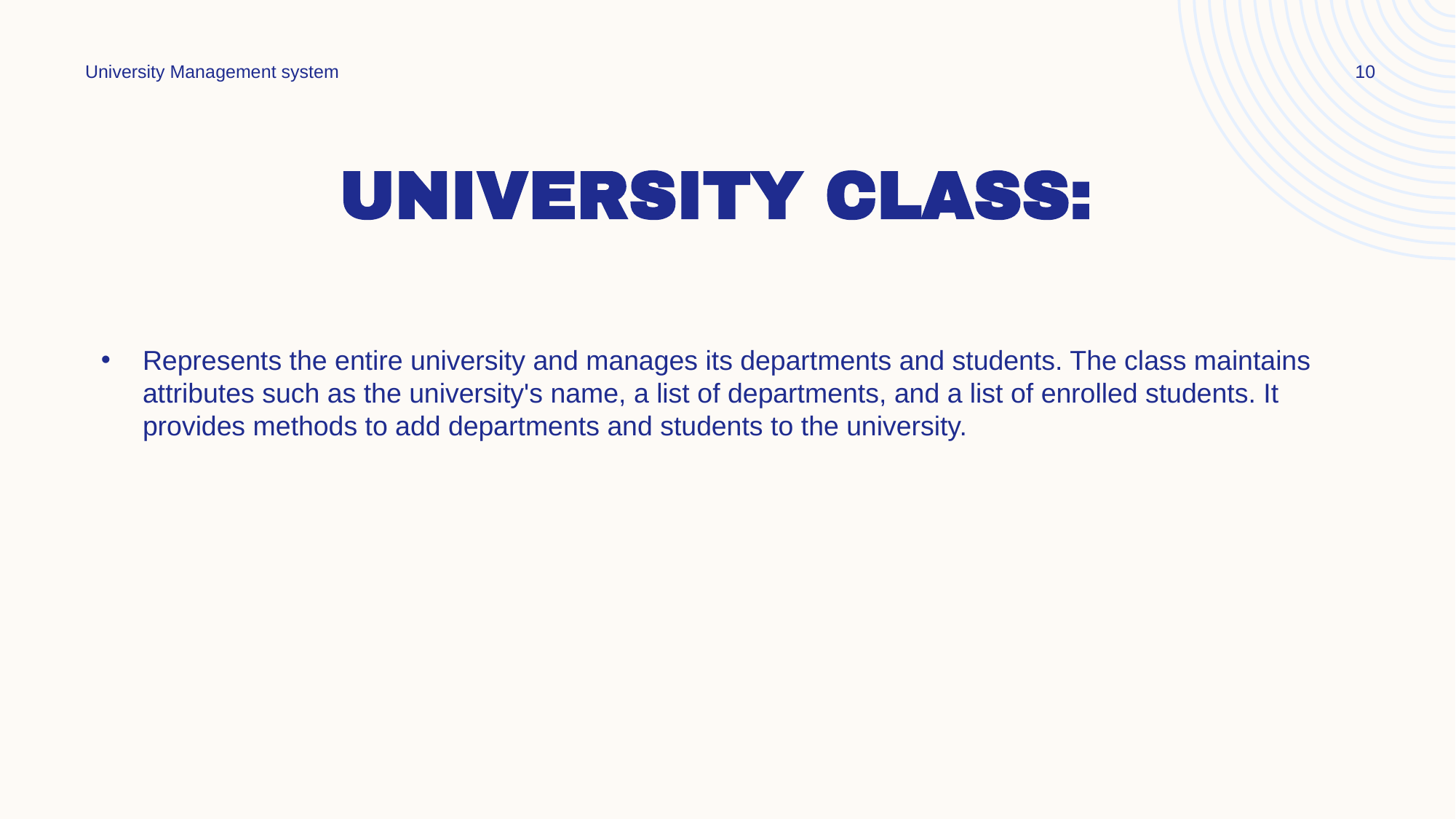

University Management system
10
# University Class:
Represents the entire university and manages its departments and students. The class maintains attributes such as the university's name, a list of departments, and a list of enrolled students. It provides methods to add departments and students to the university.